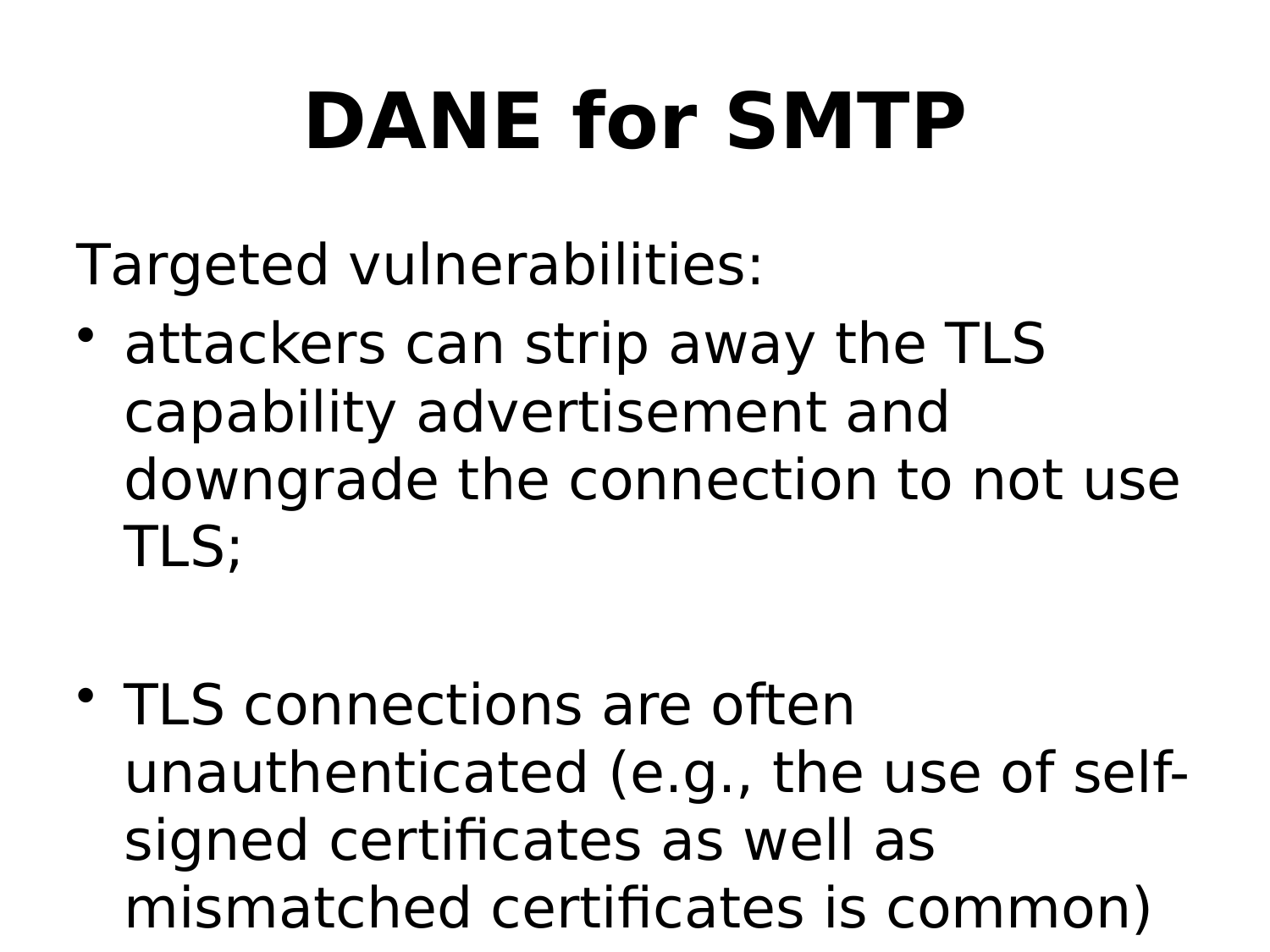

# DANE for SMTP
Targeted vulnerabilities:
attackers can strip away the TLS capability advertisement and downgrade the connection to not use TLS;

TLS connections are often unauthenticated (e.g., the use of self-signed certificates as well as mismatched certificates is common)